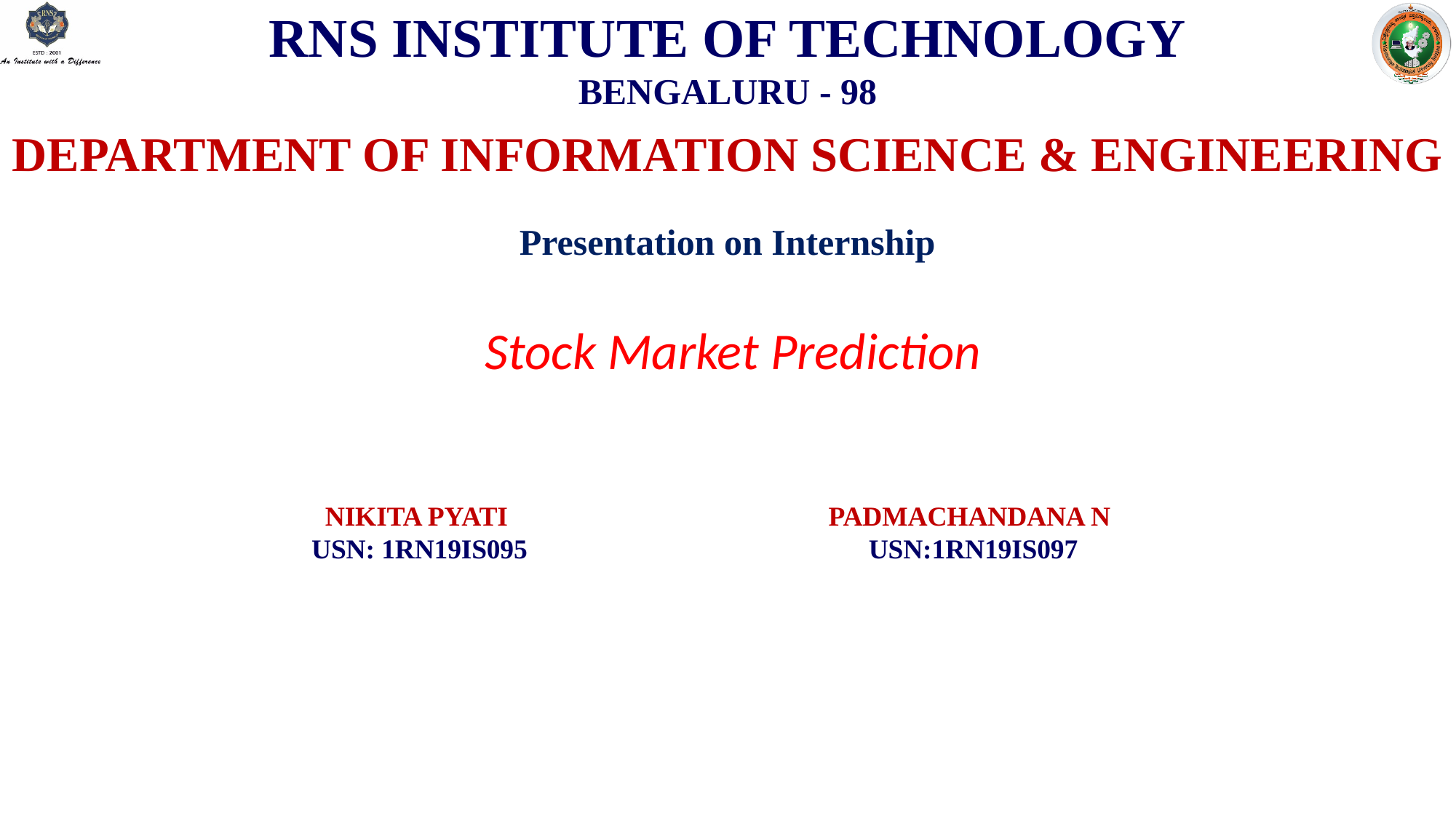

RNS INSTITUTE OF TECHNOLOGY
BENGALURU - 98
DEPARTMENT OF INFORMATION SCIENCE & ENGINEERING
Presentation on Internship
# Stock Market Prediction

               NIKITA PYATI                                               PADMACHANDANA N
             USN: 1RN19IS095                                                  USN:1RN19IS097